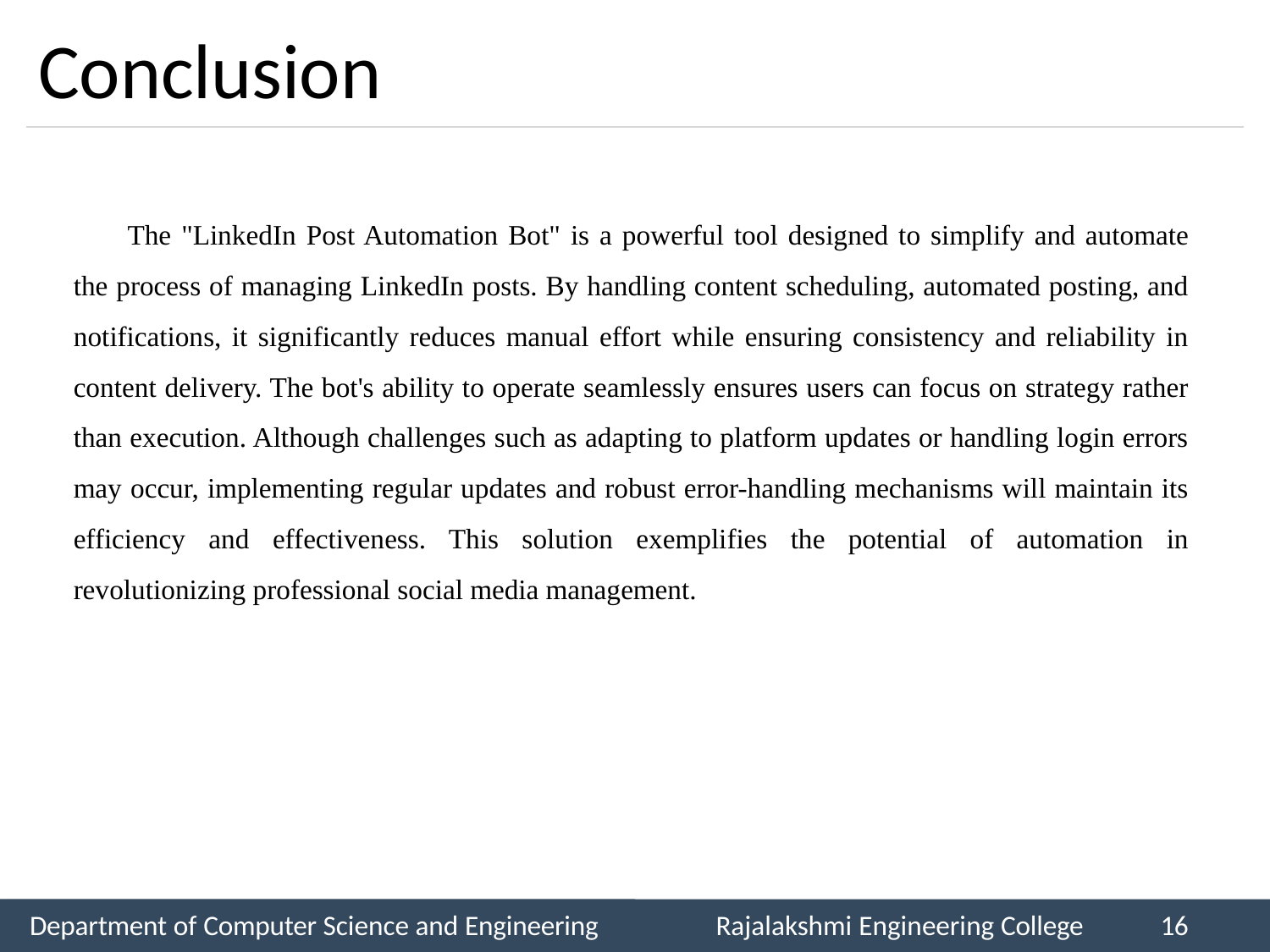

# Conclusion

The "LinkedIn Post Automation Bot" is a powerful tool designed to simplify and automate the process of managing LinkedIn posts. By handling content scheduling, automated posting, and notifications, it significantly reduces manual effort while ensuring consistency and reliability in content delivery. The bot's ability to operate seamlessly ensures users can focus on strategy rather than execution. Although challenges such as adapting to platform updates or handling login errors may occur, implementing regular updates and robust error-handling mechanisms will maintain its efficiency and effectiveness. This solution exemplifies the potential of automation in revolutionizing professional social media management.
Department of Computer Science and Engineering
Rajalakshmi Engineering College
16